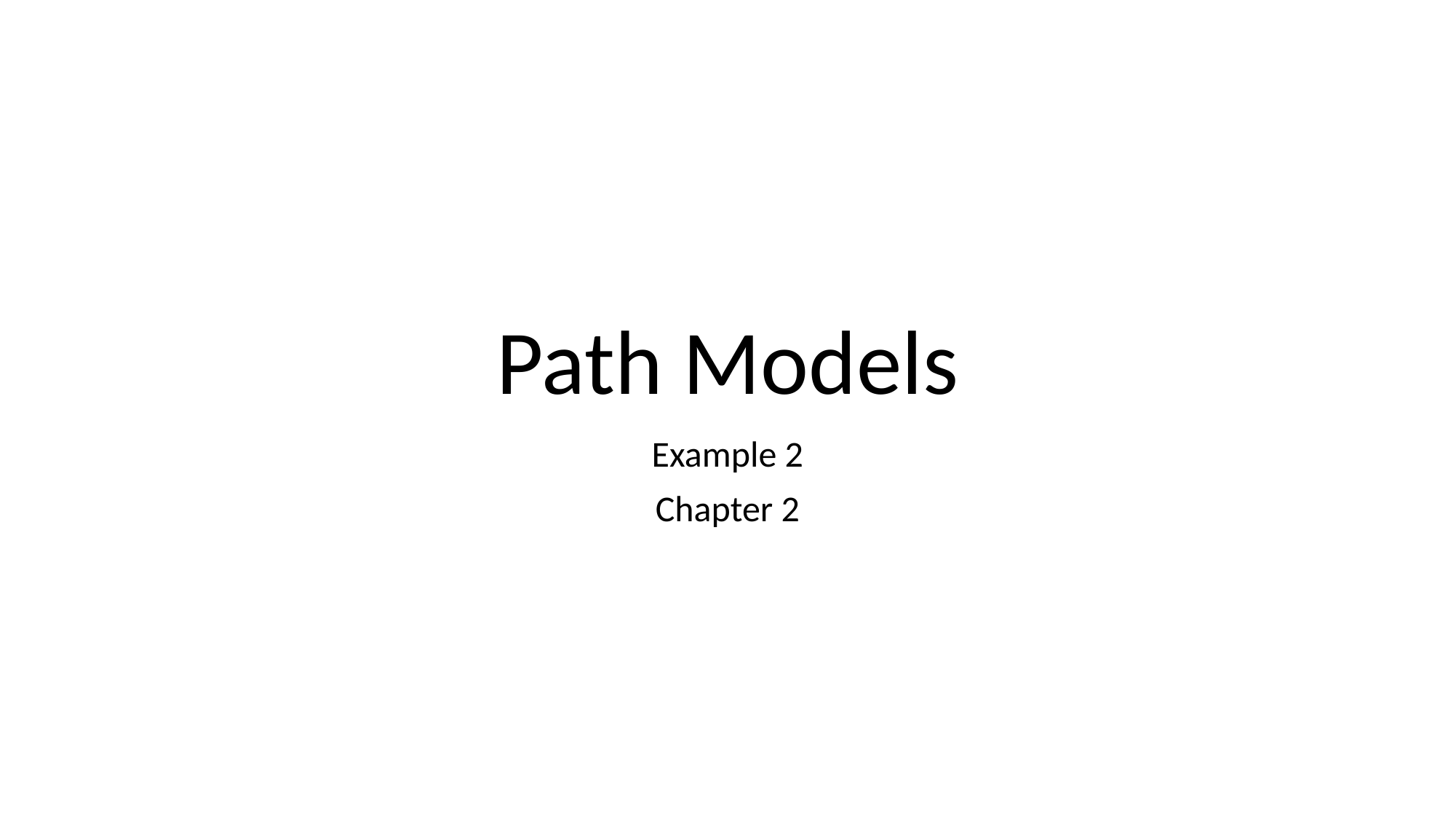

# Path Models
Example 2
Chapter 2